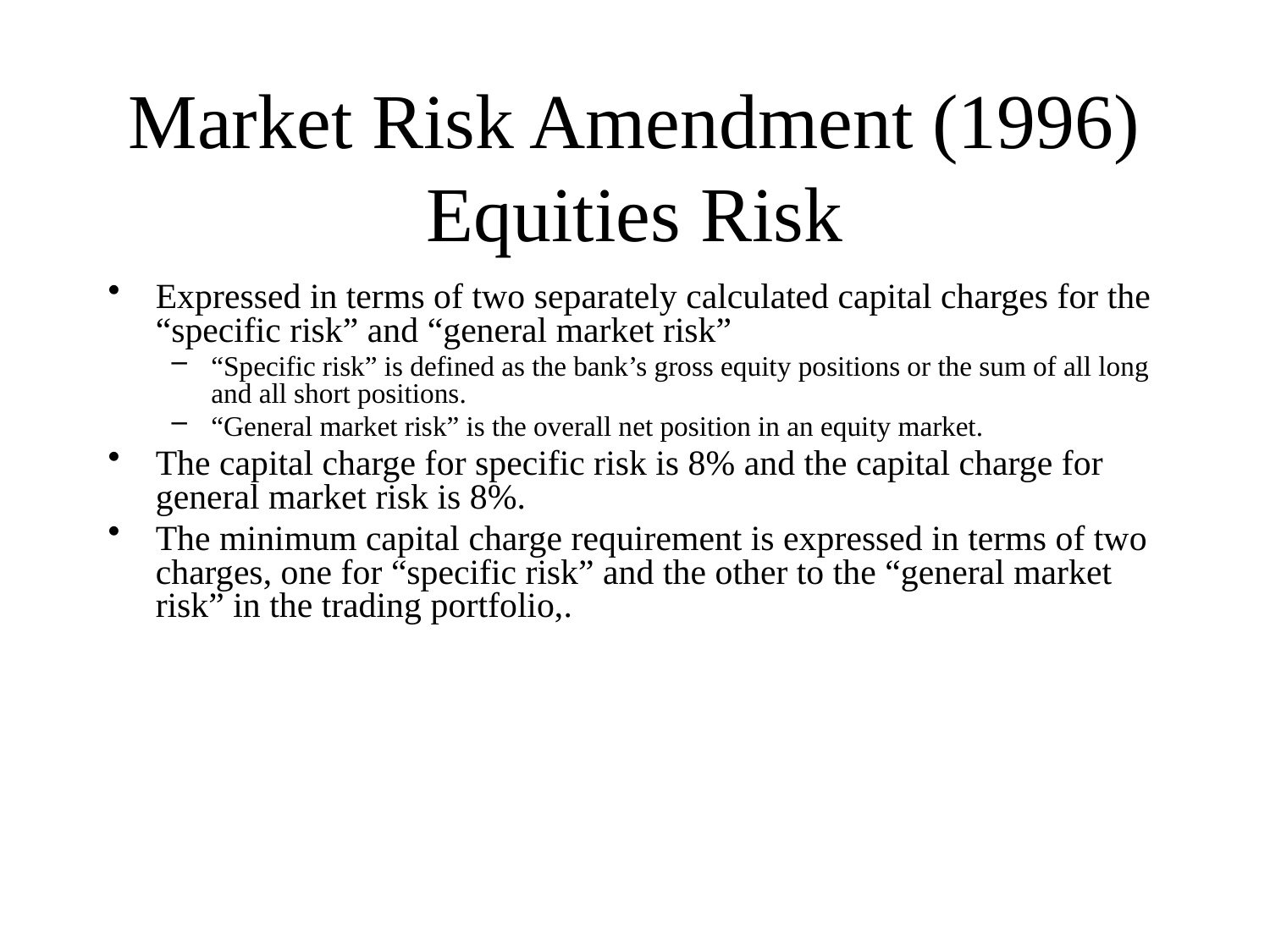

# Market Risk Amendment (1996) Equities Risk
Expressed in terms of two separately calculated capital charges for the “specific risk” and “general market risk”
“Specific risk” is defined as the bank’s gross equity positions or the sum of all long and all short positions.
“General market risk” is the overall net position in an equity market.
The capital charge for specific risk is 8% and the capital charge for general market risk is 8%.
The minimum capital charge requirement is expressed in terms of two charges, one for “specific risk” and the other to the “general market risk” in the trading portfolio,.